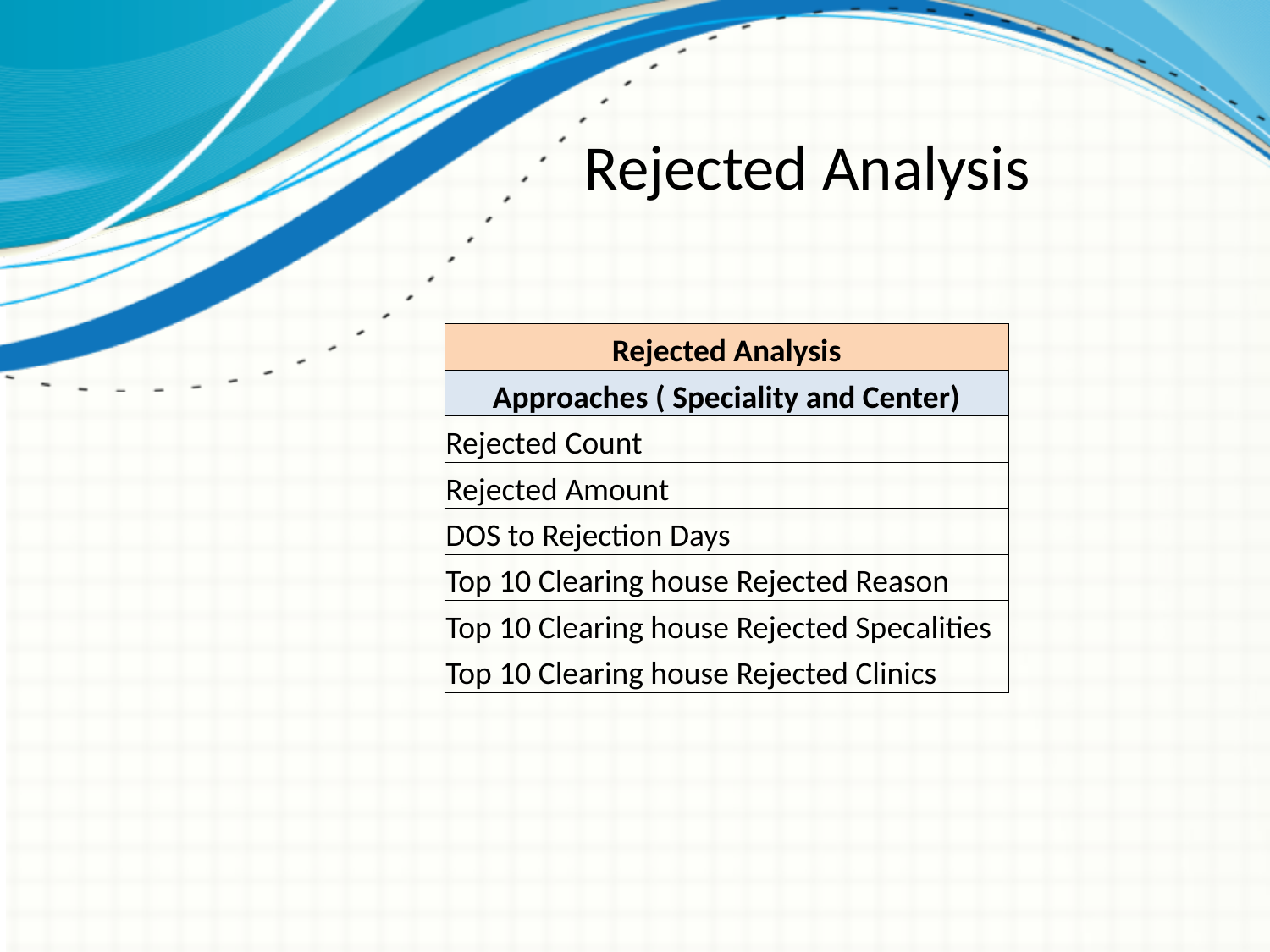

Rejected Analysis
| Rejected Analysis |
| --- |
| Approaches ( Speciality and Center) |
| Rejected Count |
| Rejected Amount |
| DOS to Rejection Days |
| Top 10 Clearing house Rejected Reason |
| Top 10 Clearing house Rejected Specalities |
| Top 10 Clearing house Rejected Clinics |